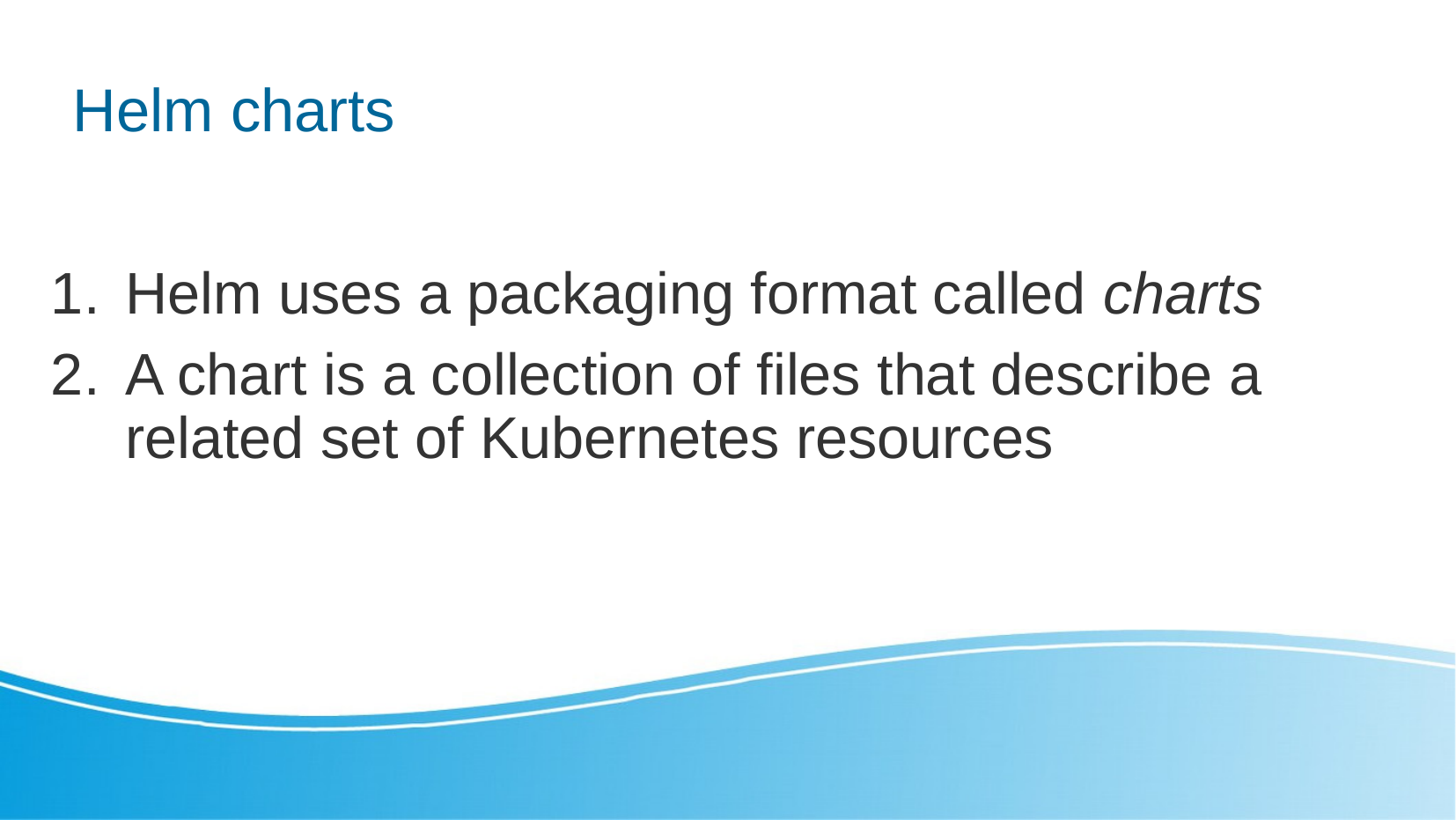

# Helm charts
Helm uses a packaging format called charts
A chart is a collection of files that describe a related set of Kubernetes resources